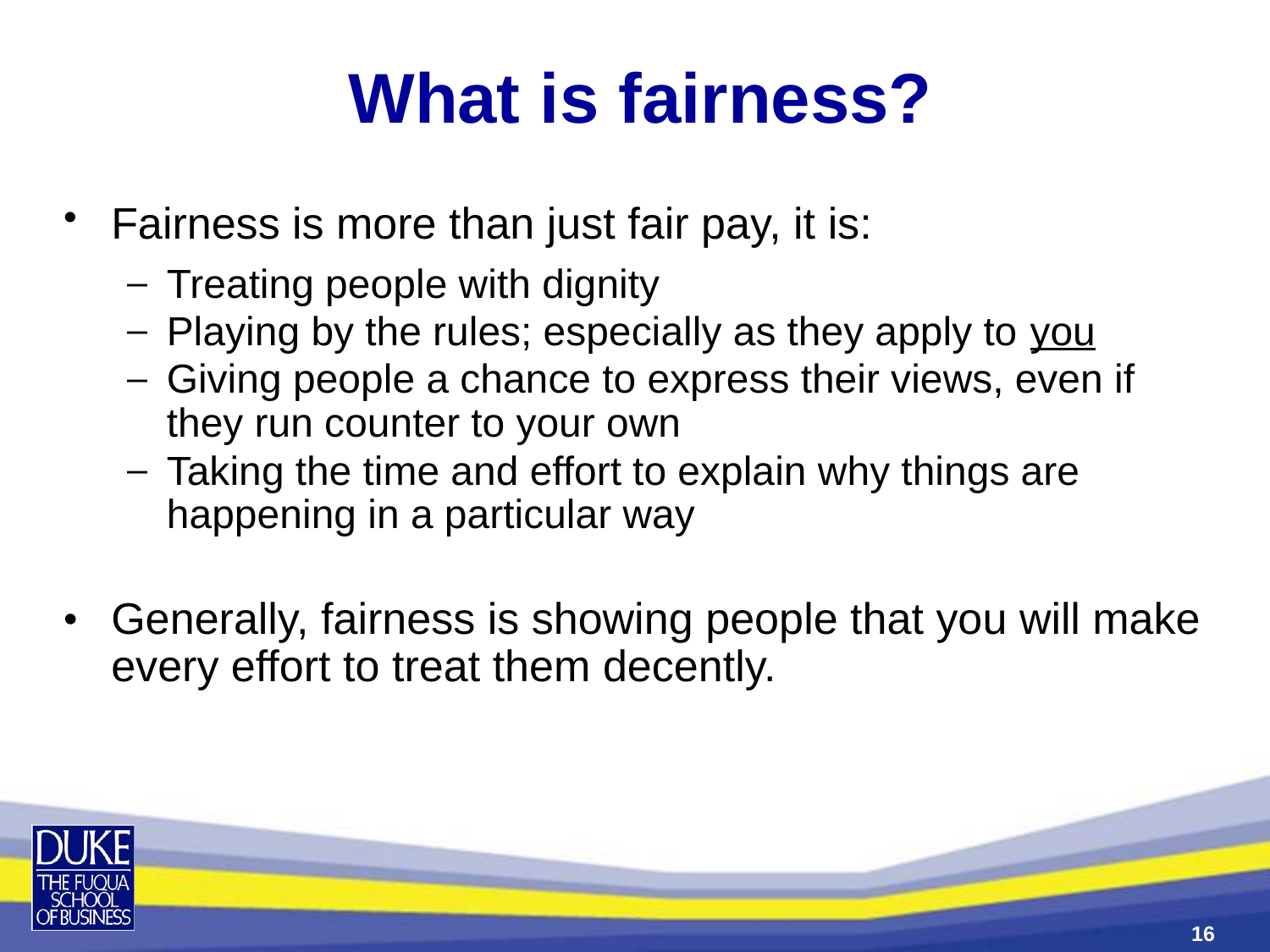

# What is fairness?
Fairness is more than just fair pay, it is:

Treating people with dignity
Playing by the rules; especially as they apply to you
Giving people a chance to express their views, even if they run counter to your own
Taking the time and effort to explain why things are happening in a particular way

Generally, fairness is showing people that you will make every effort to treat them decently.
16